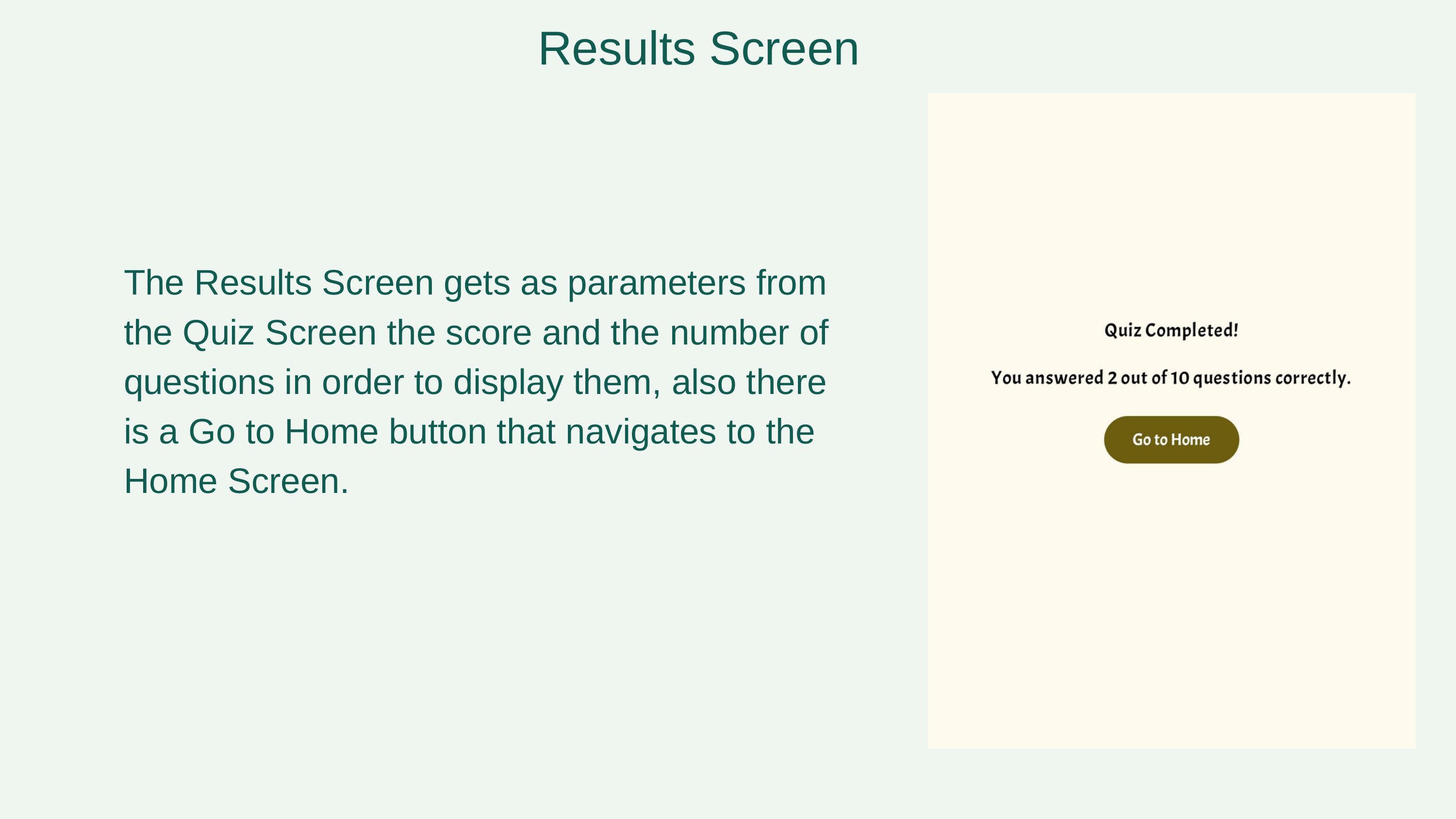

Results Screen

The Results Screen gets as parameters from the Quiz Screen the score and the number of questions in order to display them, also there is a Go to Home button that navigates to the Home Screen.